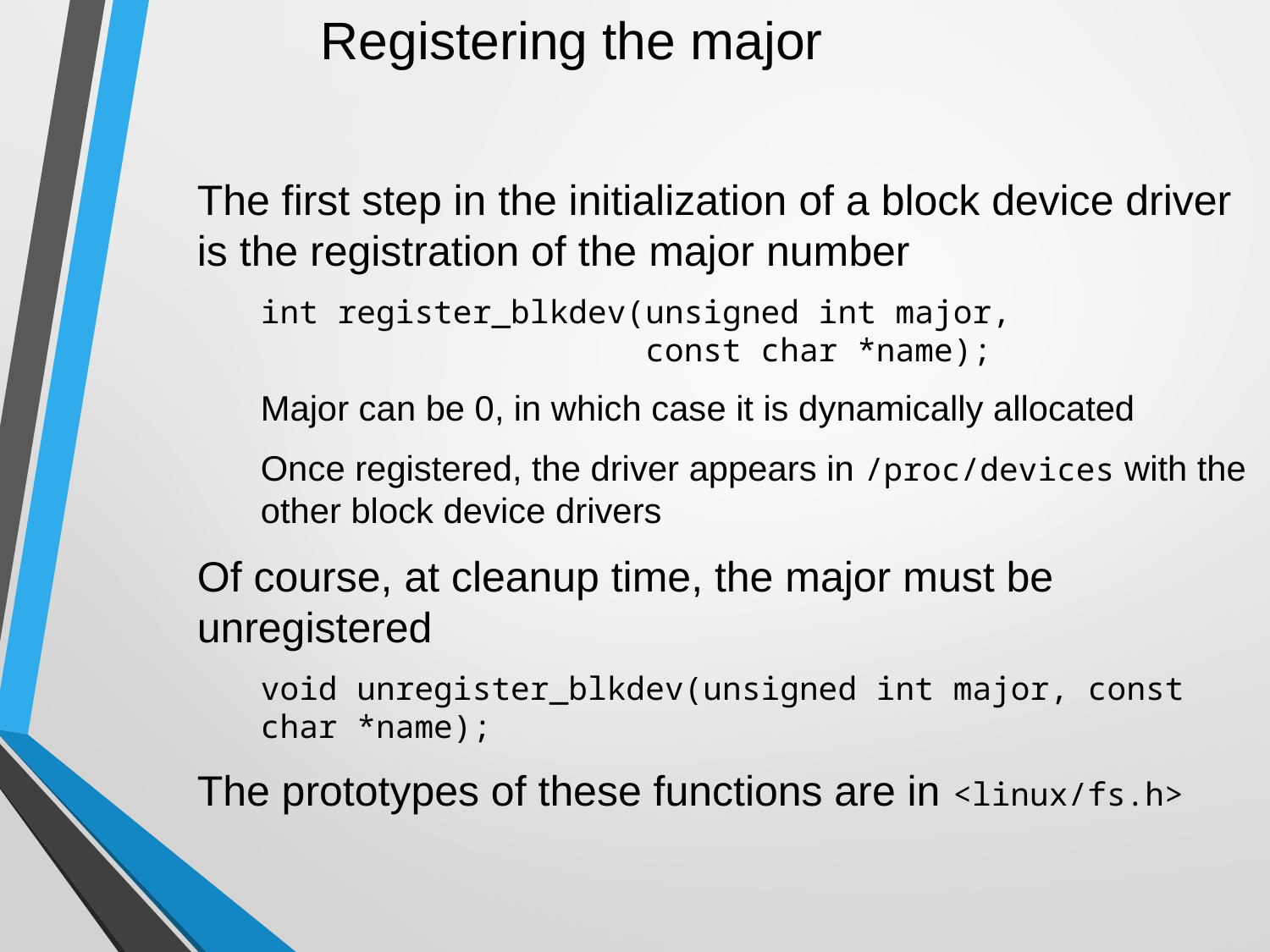

Registering the major
The first step in the initialization of a block device driver is the registration of the major number
int register_blkdev(unsigned int major,
                    const char *name);
Major can be 0, in which case it is dynamically allocated
Once registered, the driver appears in /proc/devices with the other block device drivers
Of course, at cleanup time, the major must be unregistered
void unregister_blkdev(unsigned int major, const char *name);
The prototypes of these functions are in <linux/fs.h>